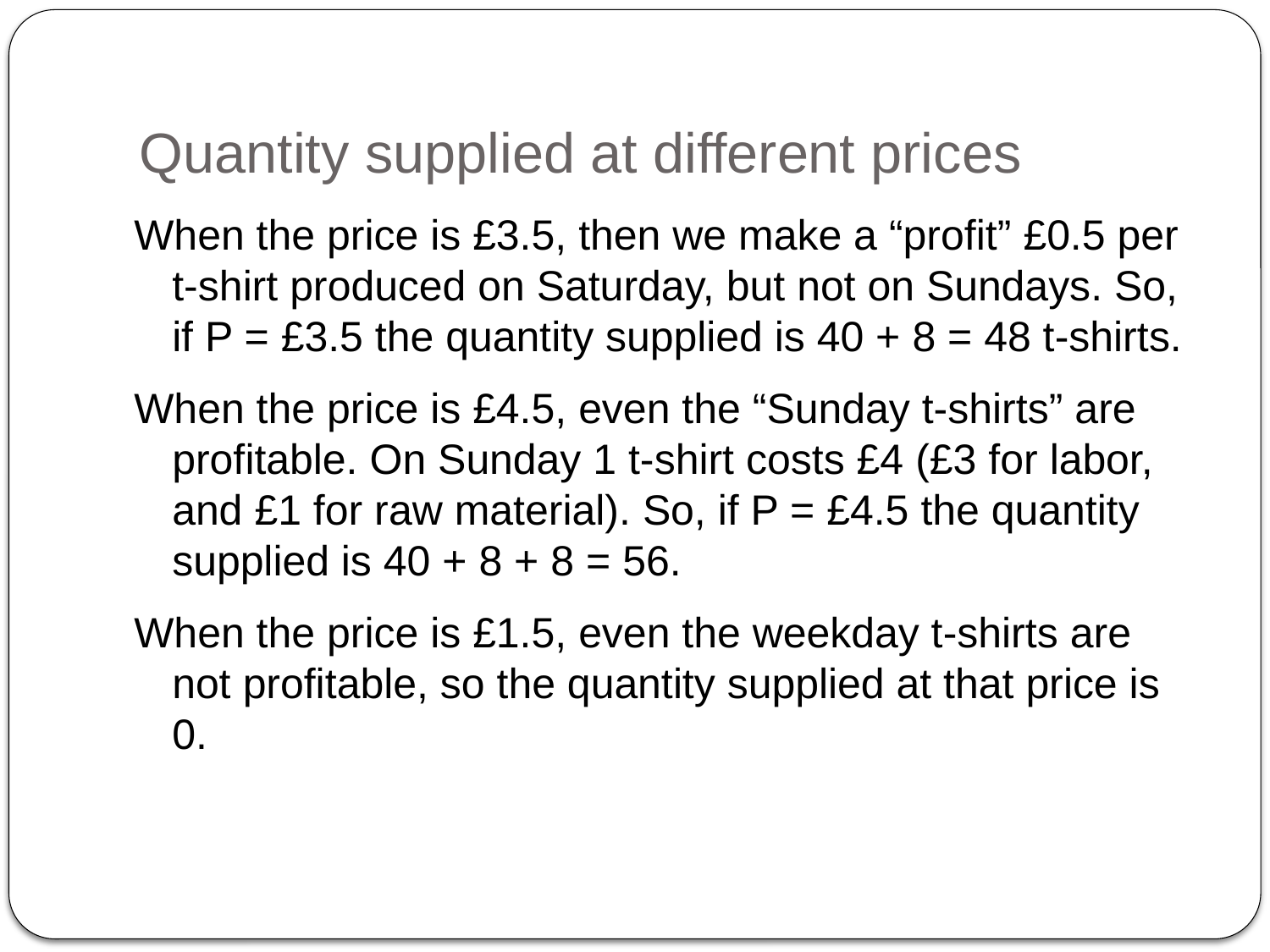

# Quantity supplied at different prices
When the price is £3.5, then we make a “profit” £0.5 per t-shirt produced on Saturday, but not on Sundays. So, if P = £3.5 the quantity supplied is 40 + 8 = 48 t-shirts.
When the price is £4.5, even the “Sunday t-shirts” are profitable. On Sunday 1 t-shirt costs £4 (£3 for labor, and £1 for raw material). So, if P = £4.5 the quantity supplied is 40 + 8 + 8 = 56.
When the price is £1.5, even the weekday t-shirts are not profitable, so the quantity supplied at that price is 0.